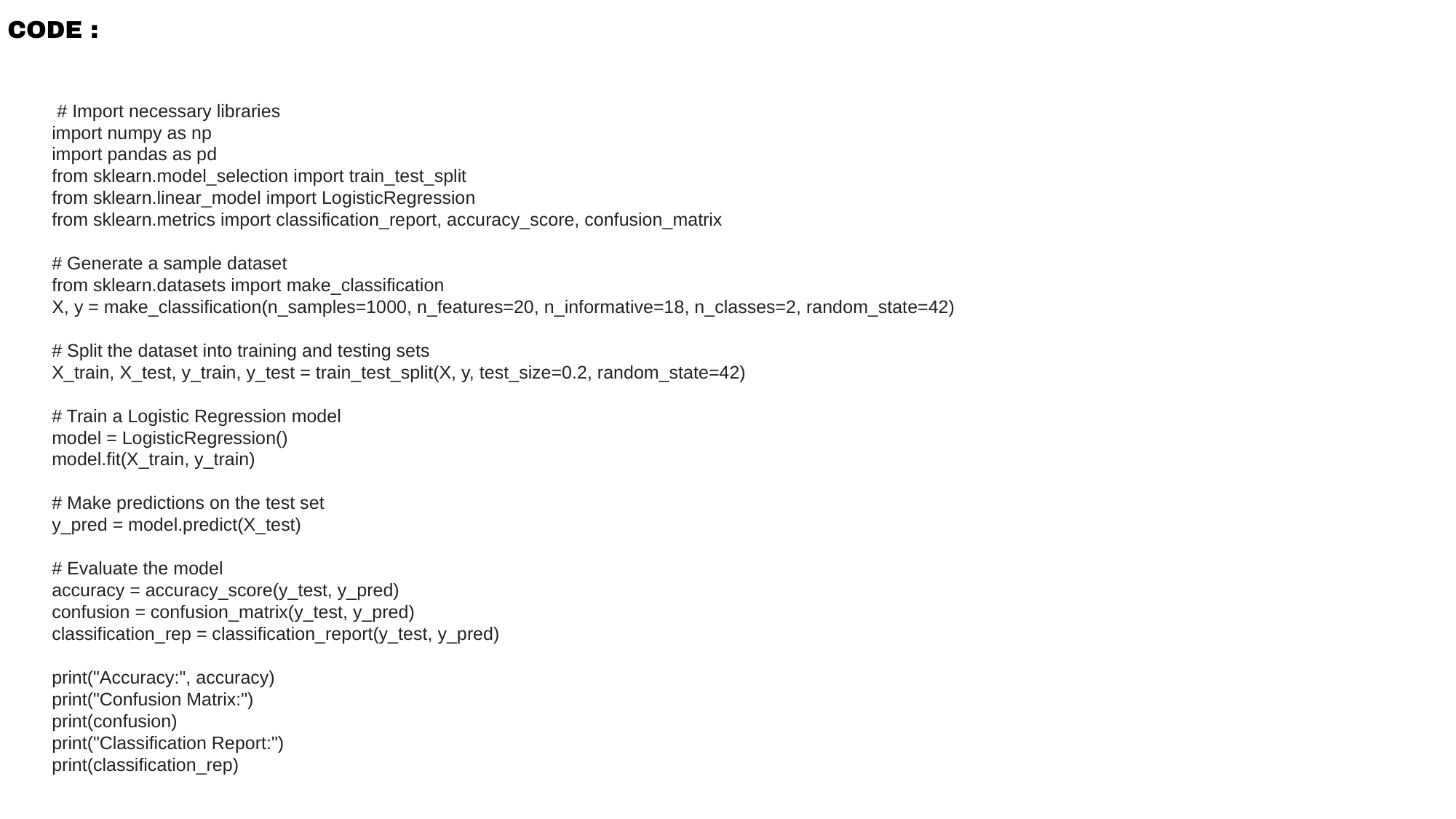

# CODE :
 # Import necessary libraries
import numpy as np
import pandas as pd
from sklearn.model_selection import train_test_split
from sklearn.linear_model import LogisticRegression
from sklearn.metrics import classification_report, accuracy_score, confusion_matrix
# Generate a sample dataset
from sklearn.datasets import make_classification
X, y = make_classification(n_samples=1000, n_features=20, n_informative=18, n_classes=2, random_state=42)
# Split the dataset into training and testing sets
X_train, X_test, y_train, y_test = train_test_split(X, y, test_size=0.2, random_state=42)
# Train a Logistic Regression model
model = LogisticRegression()
model.fit(X_train, y_train)
# Make predictions on the test set
y_pred = model.predict(X_test)
# Evaluate the model
accuracy = accuracy_score(y_test, y_pred)
confusion = confusion_matrix(y_test, y_pred)
classification_rep = classification_report(y_test, y_pred)
print("Accuracy:", accuracy)
print("Confusion Matrix:")
print(confusion)
print("Classification Report:")
print(classification_rep)